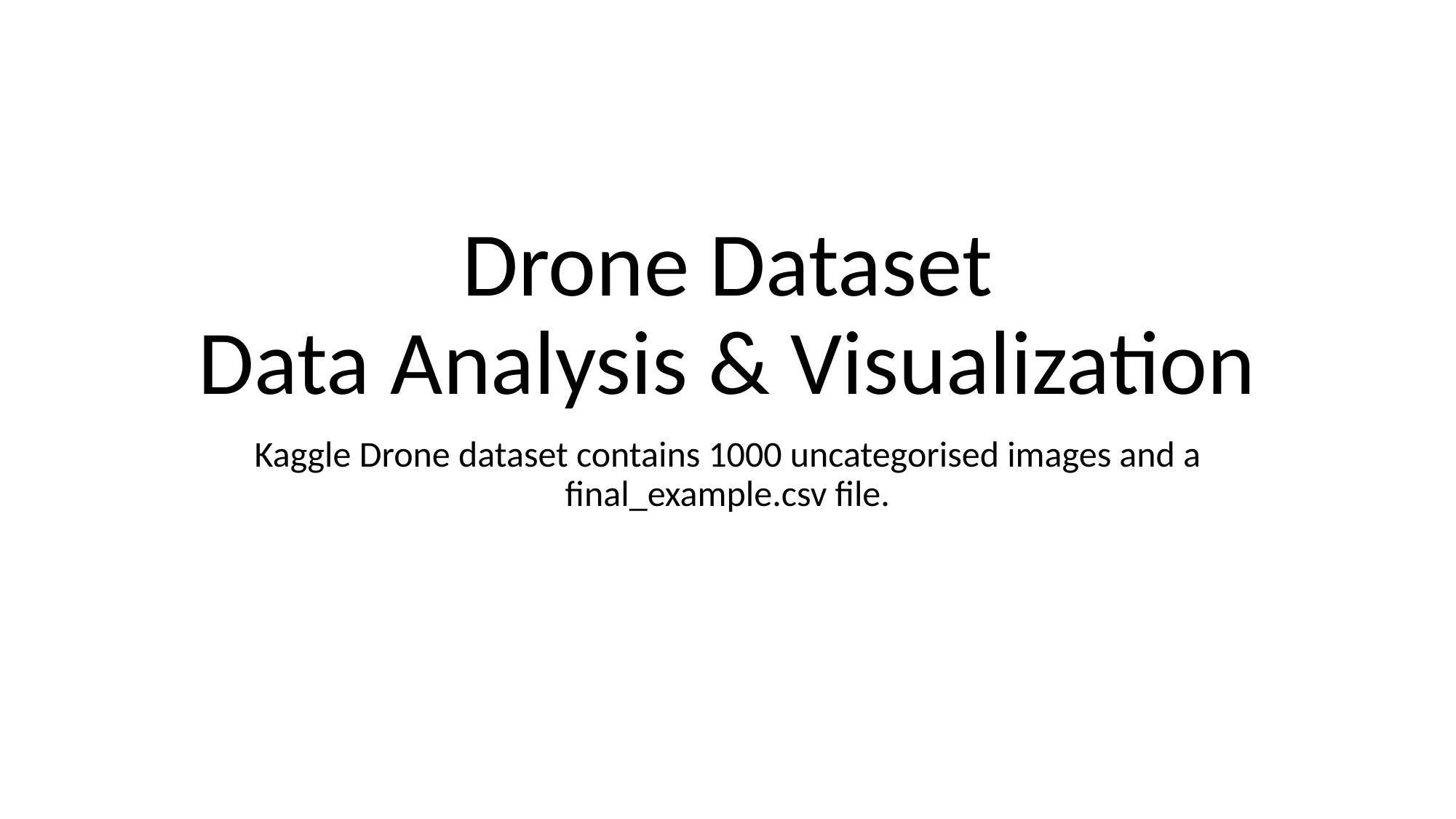

# Drone Dataset Data Analysis & Visualization
Kaggle Drone dataset contains 1000 uncategorised images and a final_example.csv file.